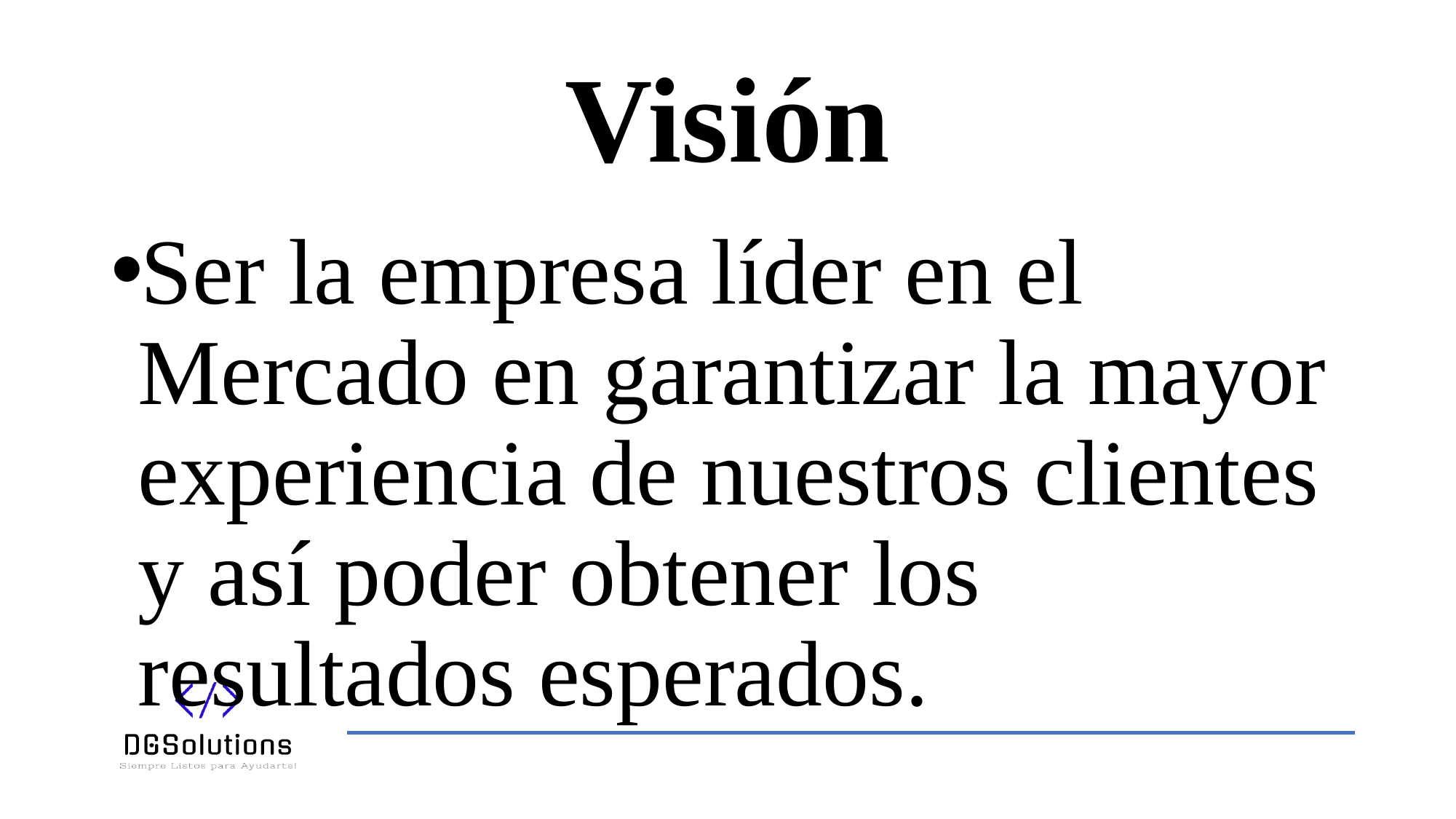

# Visión
Ser la empresa líder en el Mercado en garantizar la mayor experiencia de nuestros clientes y así poder obtener los resultados esperados.